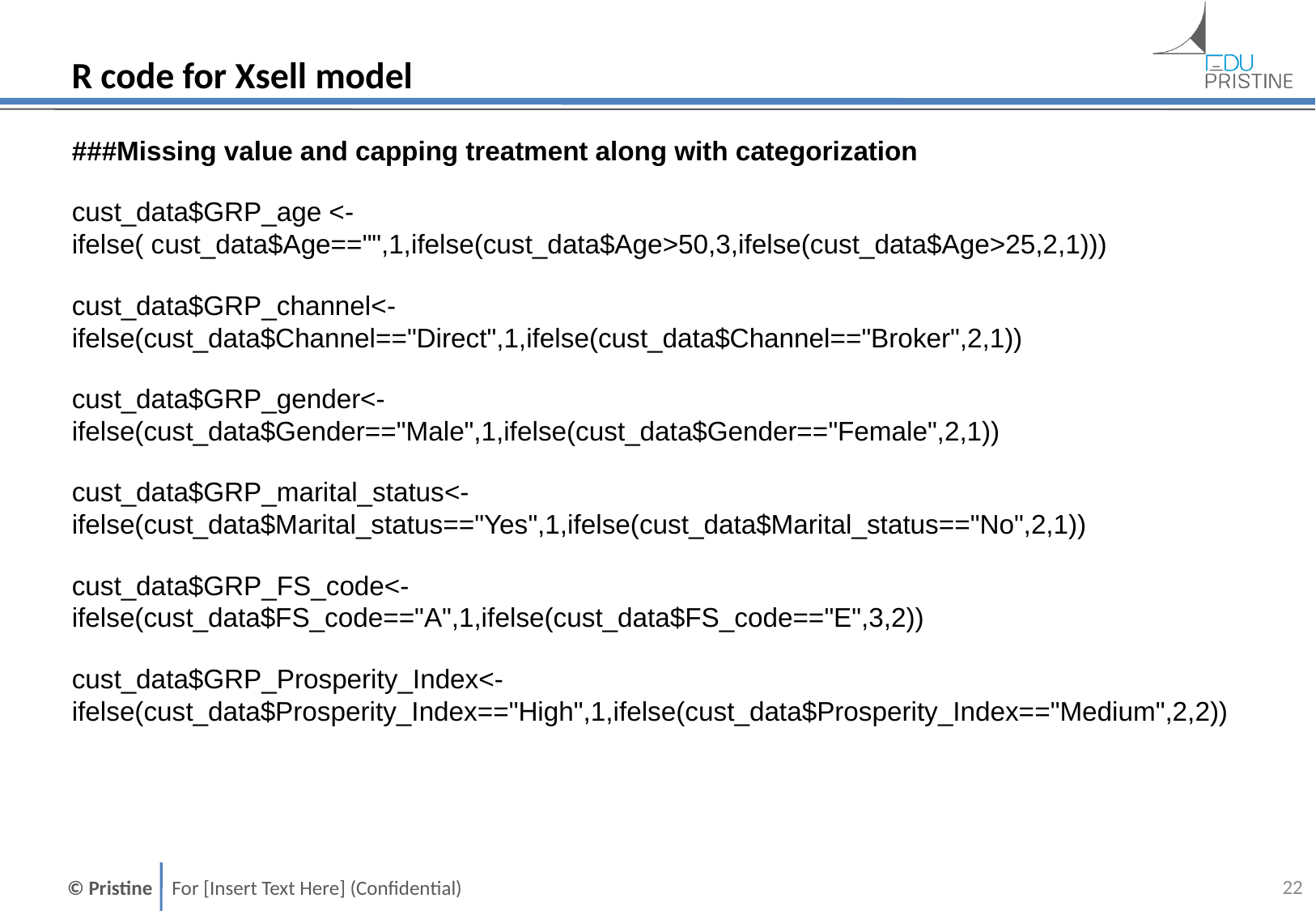

# R code for Xsell model
###Missing value and capping treatment along with categorization
cust_data$GRP_age <- ifelse( cust_data$Age=="",1,ifelse(cust_data$Age>50,3,ifelse(cust_data$Age>25,2,1)))
cust_data$GRP_channel<-ifelse(cust_data$Channel=="Direct",1,ifelse(cust_data$Channel=="Broker",2,1))
cust_data$GRP_gender<-ifelse(cust_data$Gender=="Male",1,ifelse(cust_data$Gender=="Female",2,1))
cust_data$GRP_marital_status<-ifelse(cust_data$Marital_status=="Yes",1,ifelse(cust_data$Marital_status=="No",2,1))
cust_data$GRP_FS_code<-ifelse(cust_data$FS_code=="A",1,ifelse(cust_data$FS_code=="E",3,2))
cust_data$GRP_Prosperity_Index<-ifelse(cust_data$Prosperity_Index=="High",1,ifelse(cust_data$Prosperity_Index=="Medium",2,2))
22